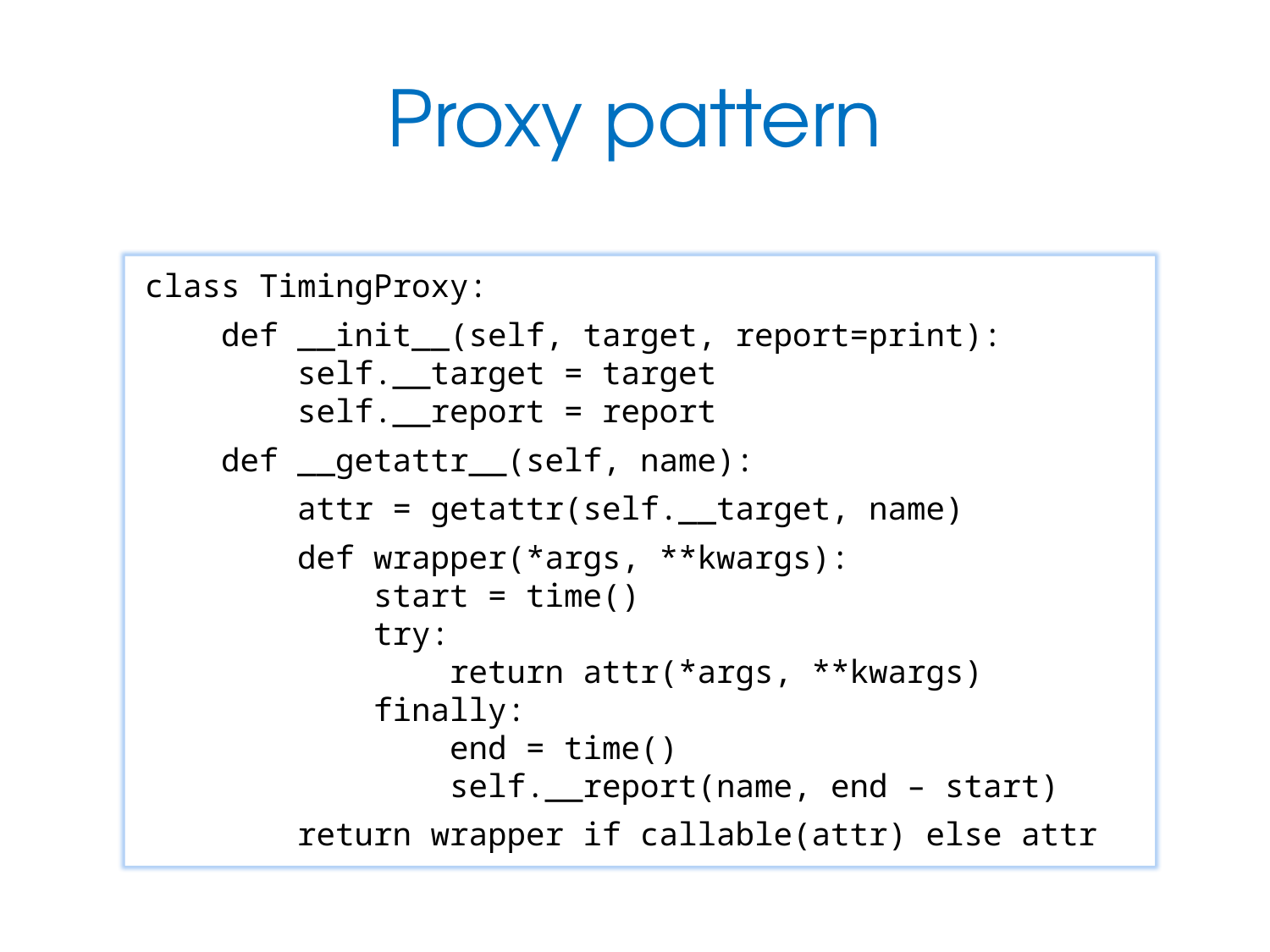

# Proxy pattern
class TimingProxy:
    def __init__(self, target, report=print):
        self.__target = target
        self.__report = report
    def __getattr__(self, name):
        attr = getattr(self.__target, name)
        def wrapper(*args, **kwargs):
            start = time()
            try:
                return attr(*args, **kwargs)
            finally:
                end = time()
                self.__report(name, end – start)
        return wrapper if callable(attr) else attr